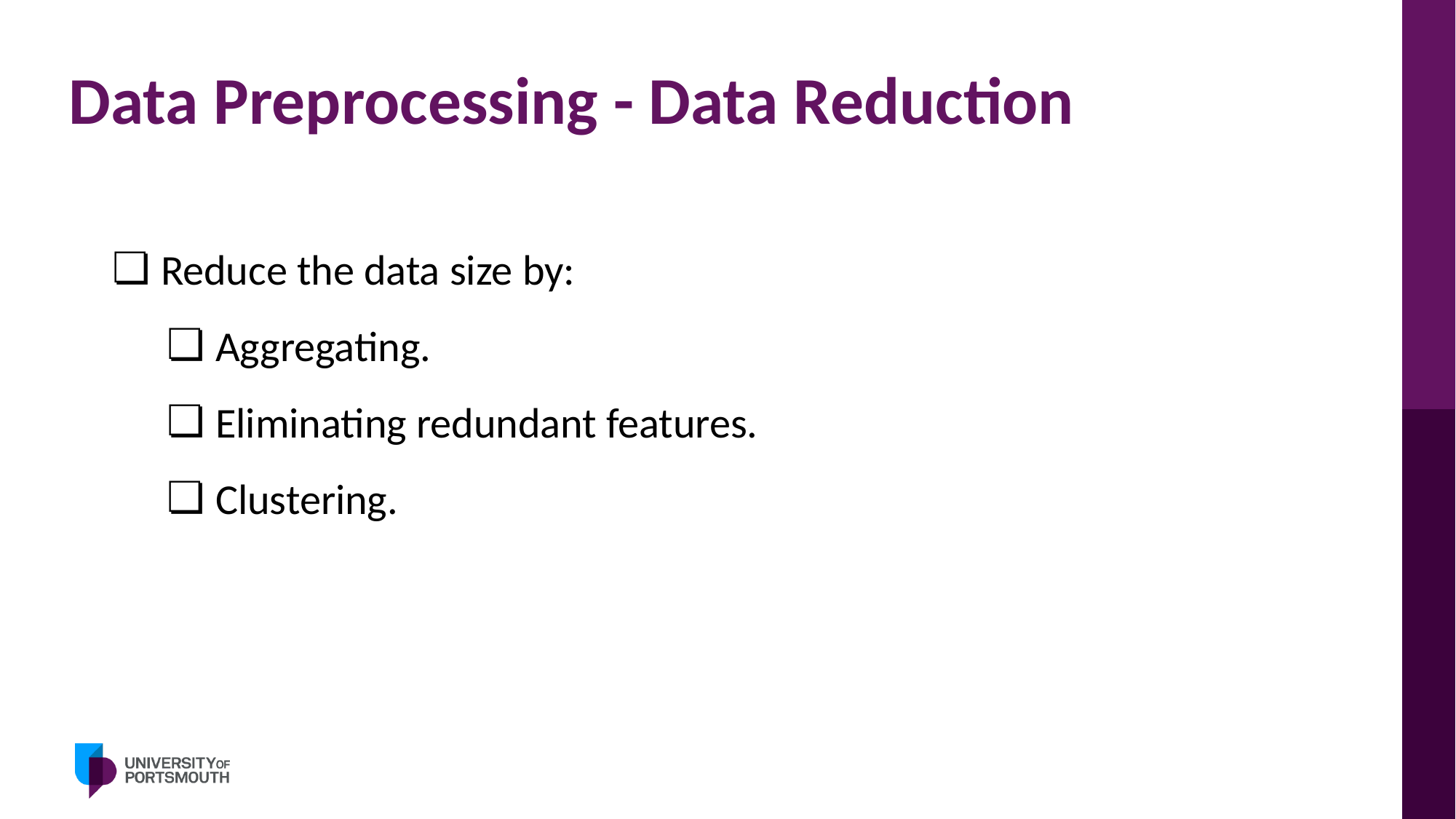

# Data Preprocessing - Data Reduction
Reduce the data size by:
Aggregating.
Eliminating redundant features.
Clustering.